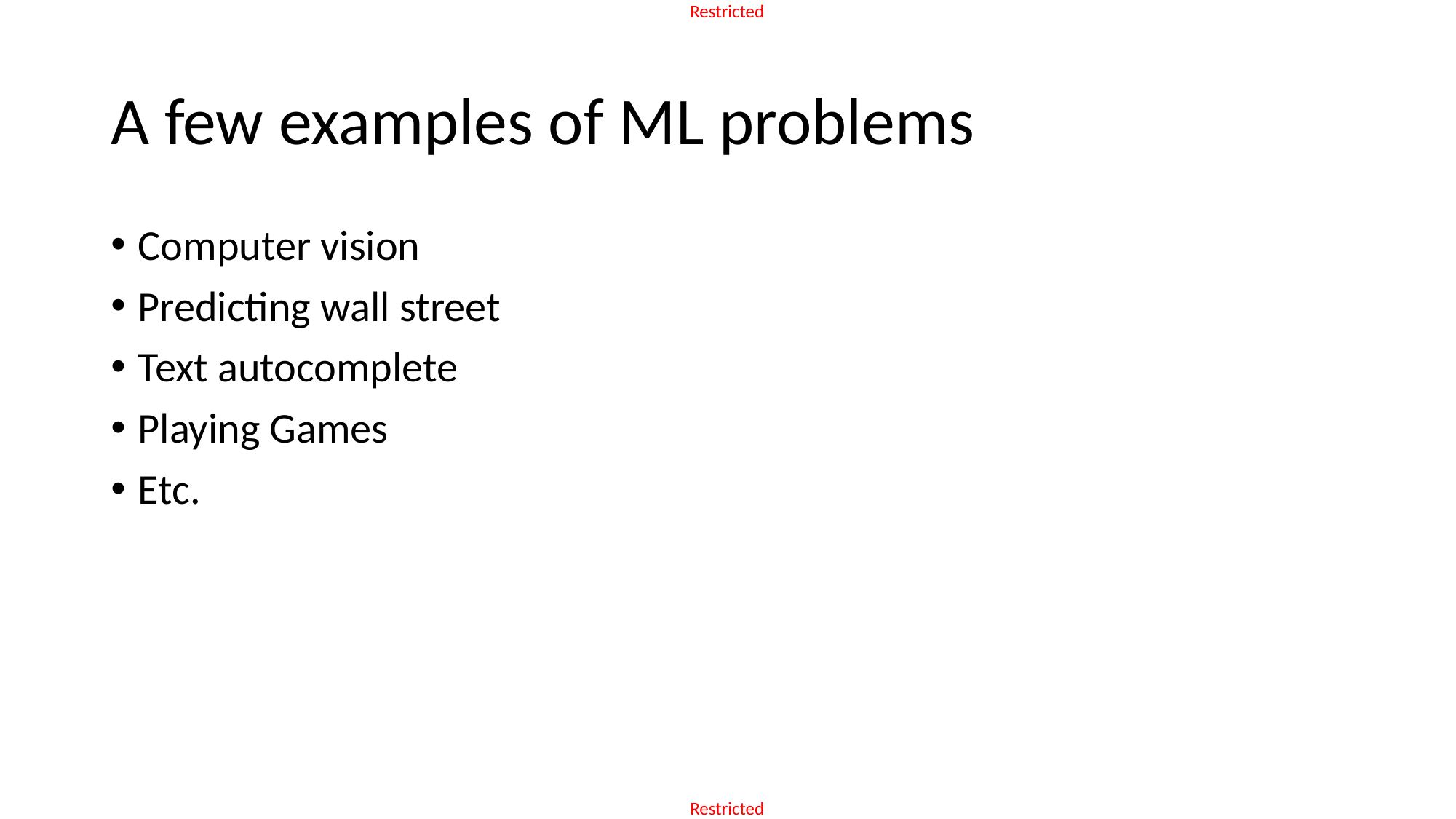

# A few examples of ML problems
Computer vision
Predicting wall street
Text autocomplete
Playing Games
Etc.